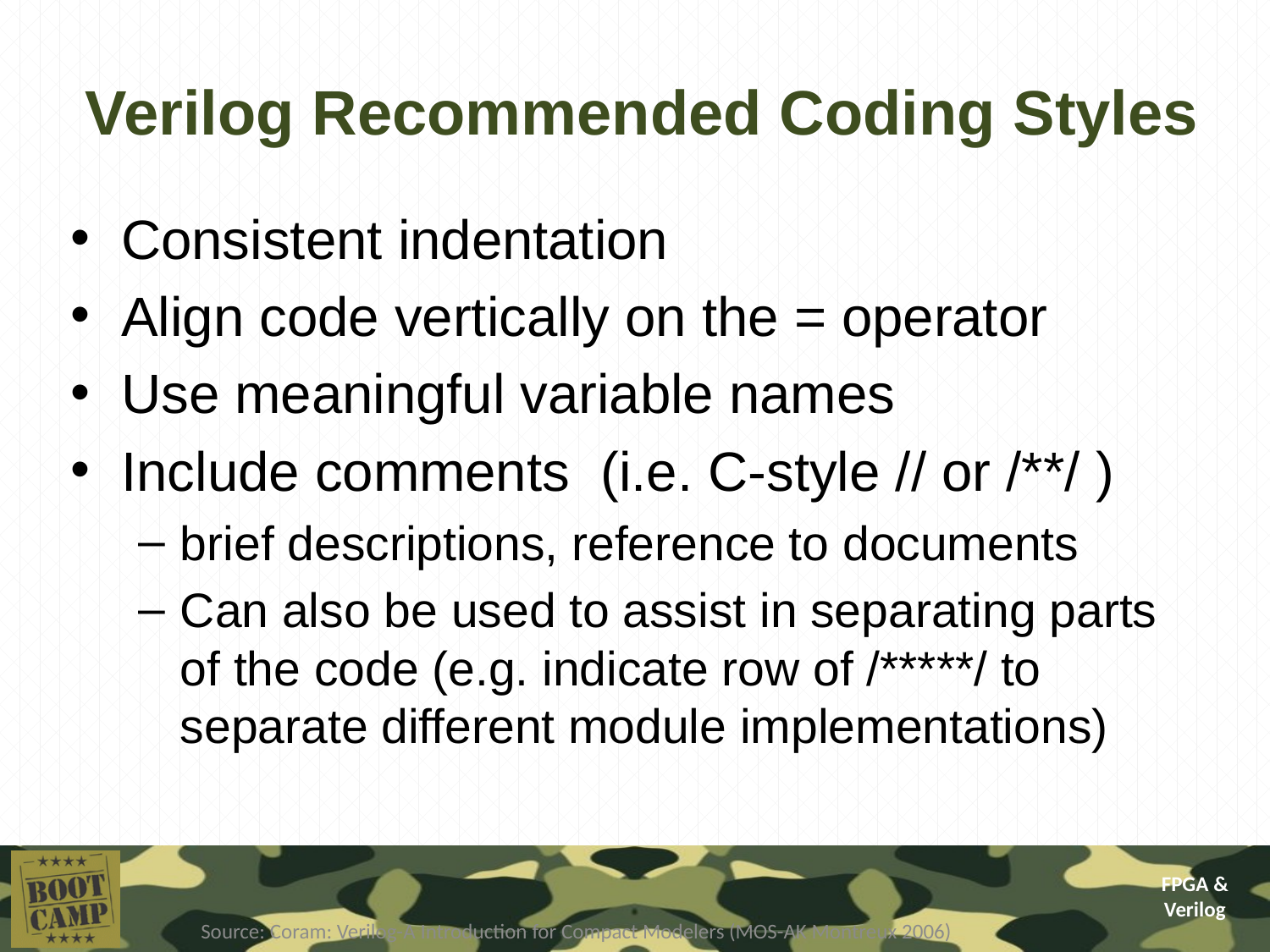

# Verilog Recommended Coding Styles
Consistent indentation
Align code vertically on the = operator
Use meaningful variable names
Include comments  (i.e. C-style // or /**/ )
brief descriptions, reference to documents
Can also be used to assist in separating parts of the code (e.g. indicate row of /*****/ to separate different module implementations)
Source: Coram: Verilog-A Introduction for Compact Modelers (MOS-AK Montreux 2006)